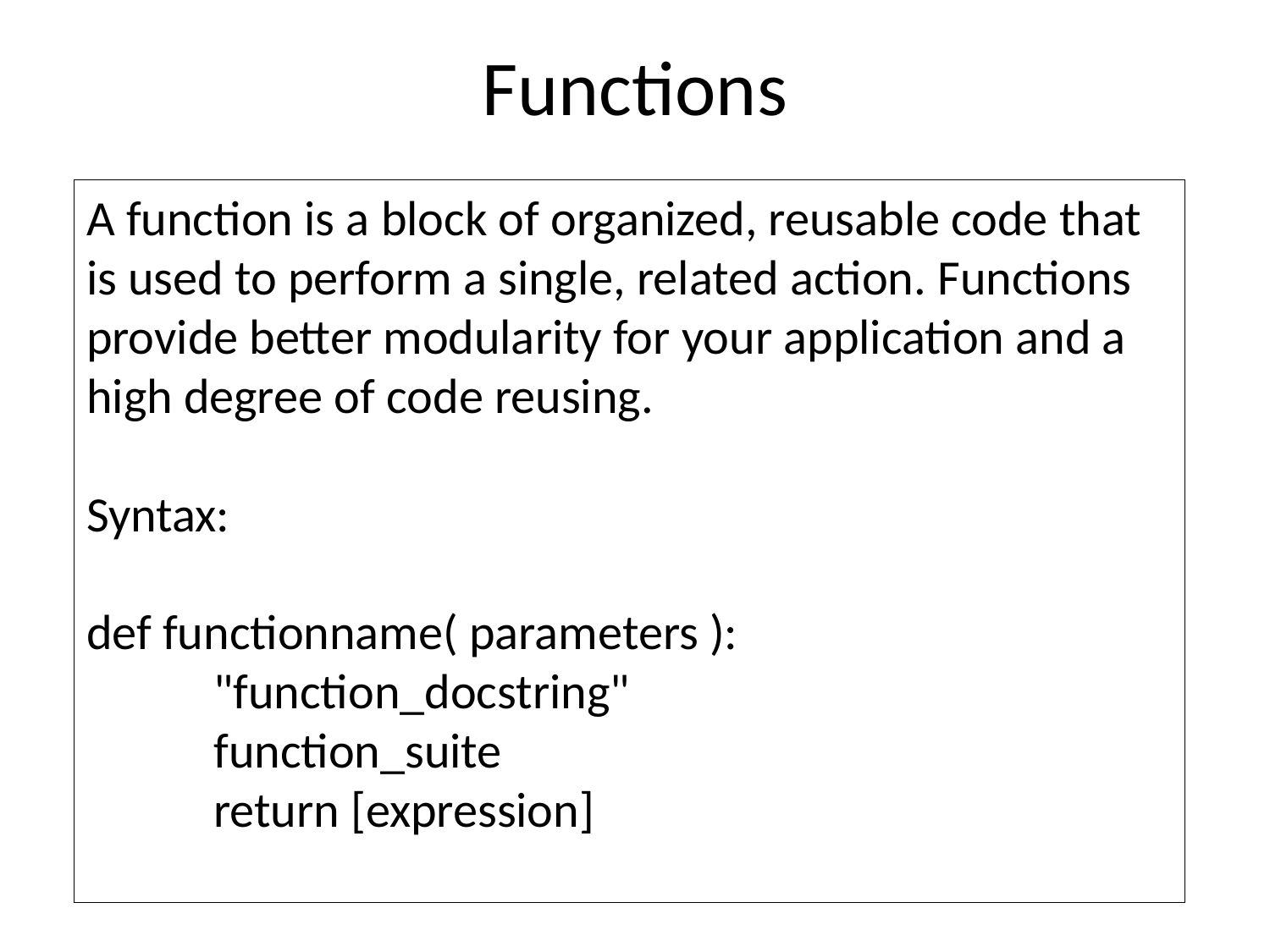

# Functions
A function is a block of organized, reusable code that is used to perform a single, related action. Functions provide better modularity for your application and a high degree of code reusing.

Syntax:

def functionname( parameters ):
	"function_docstring"
	function_suite
	return [expression]